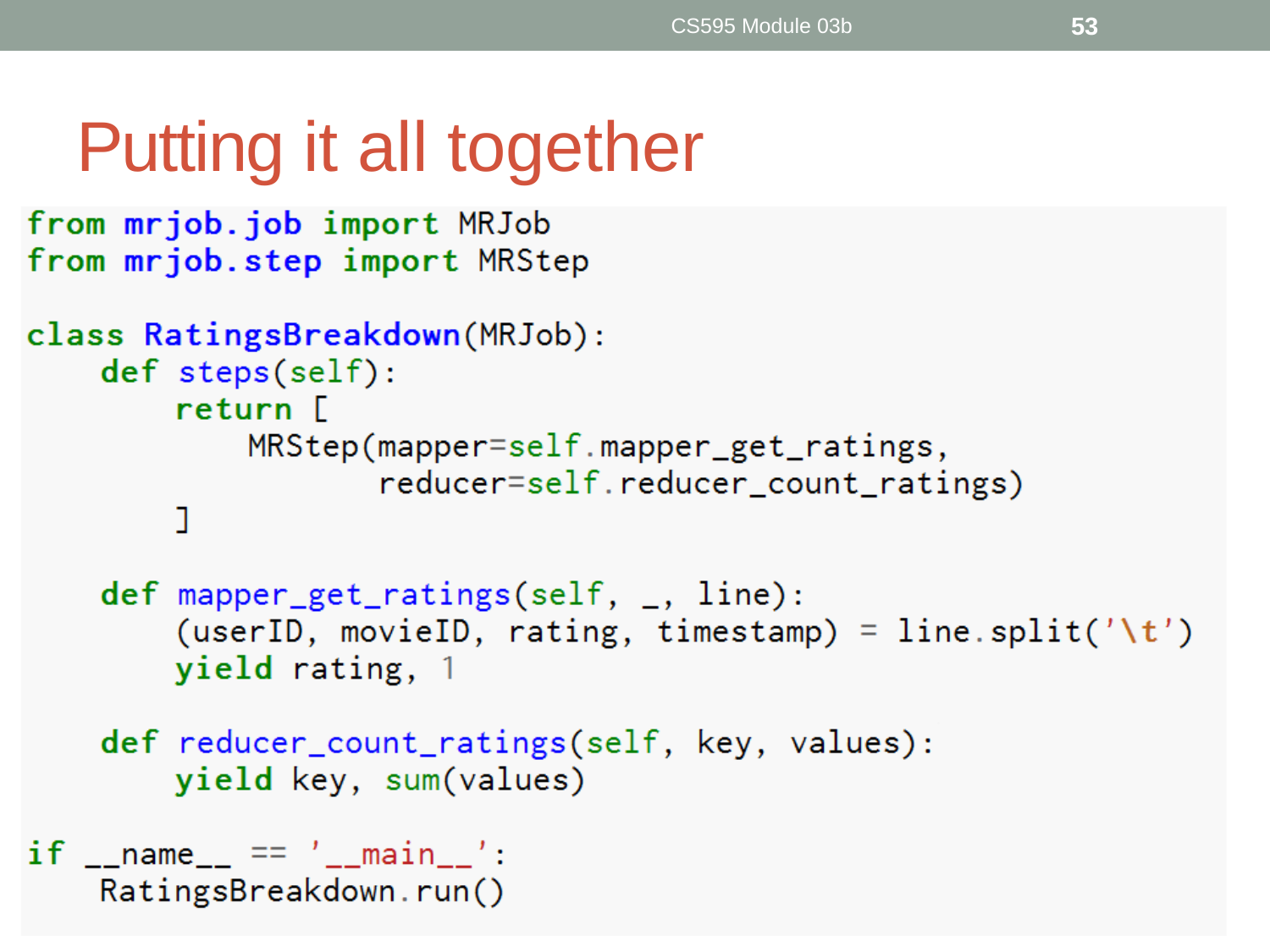

CS595 Module 03b
53
# Putting it all together